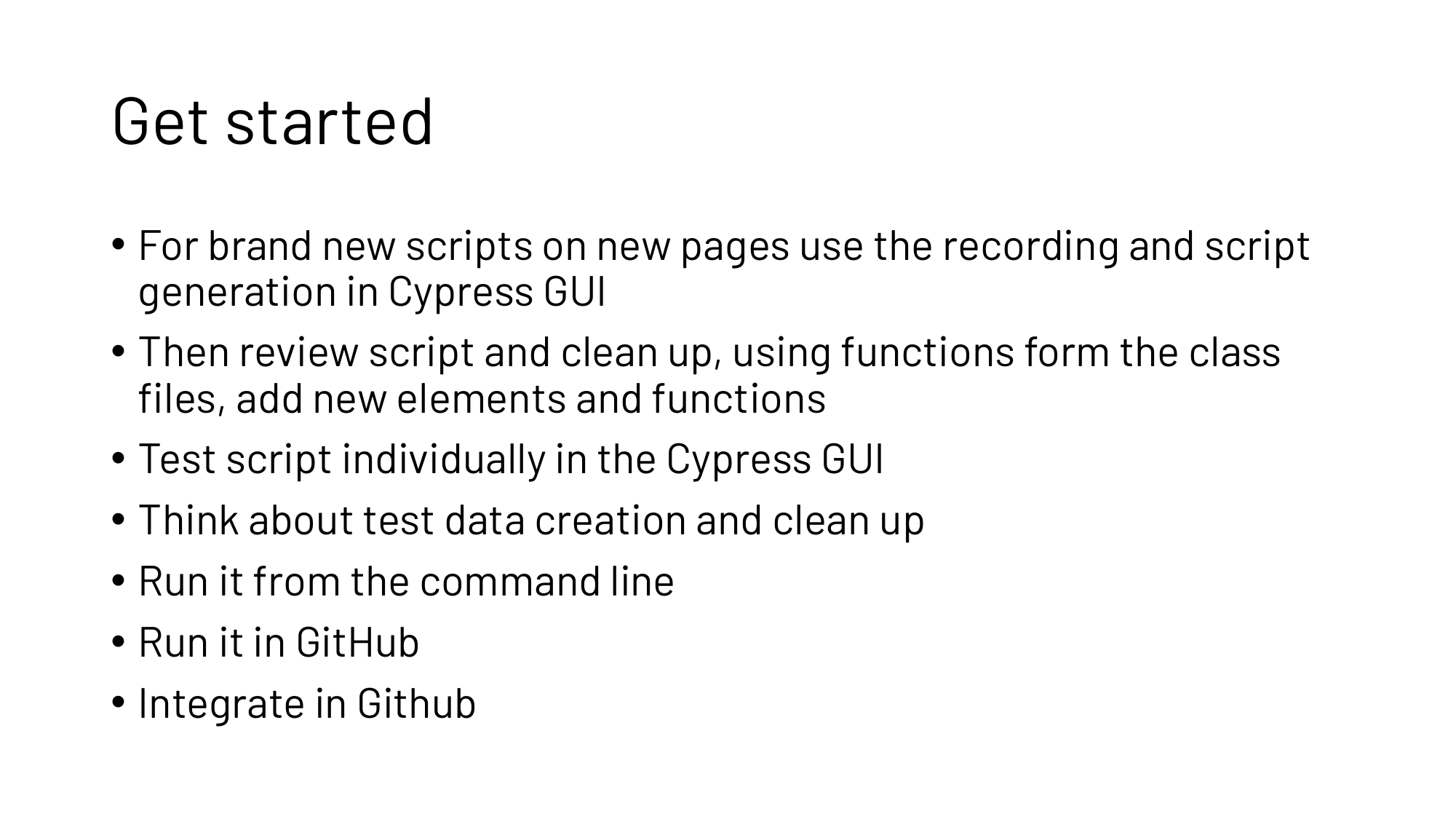

# Get started
For brand new scripts on new pages use the recording and script generation in Cypress GUI
Then review script and clean up, using functions form the class files, add new elements and functions
Test script individually in the Cypress GUI
Think about test data creation and clean up
Run it from the command line
Run it in GitHub
Integrate in Github